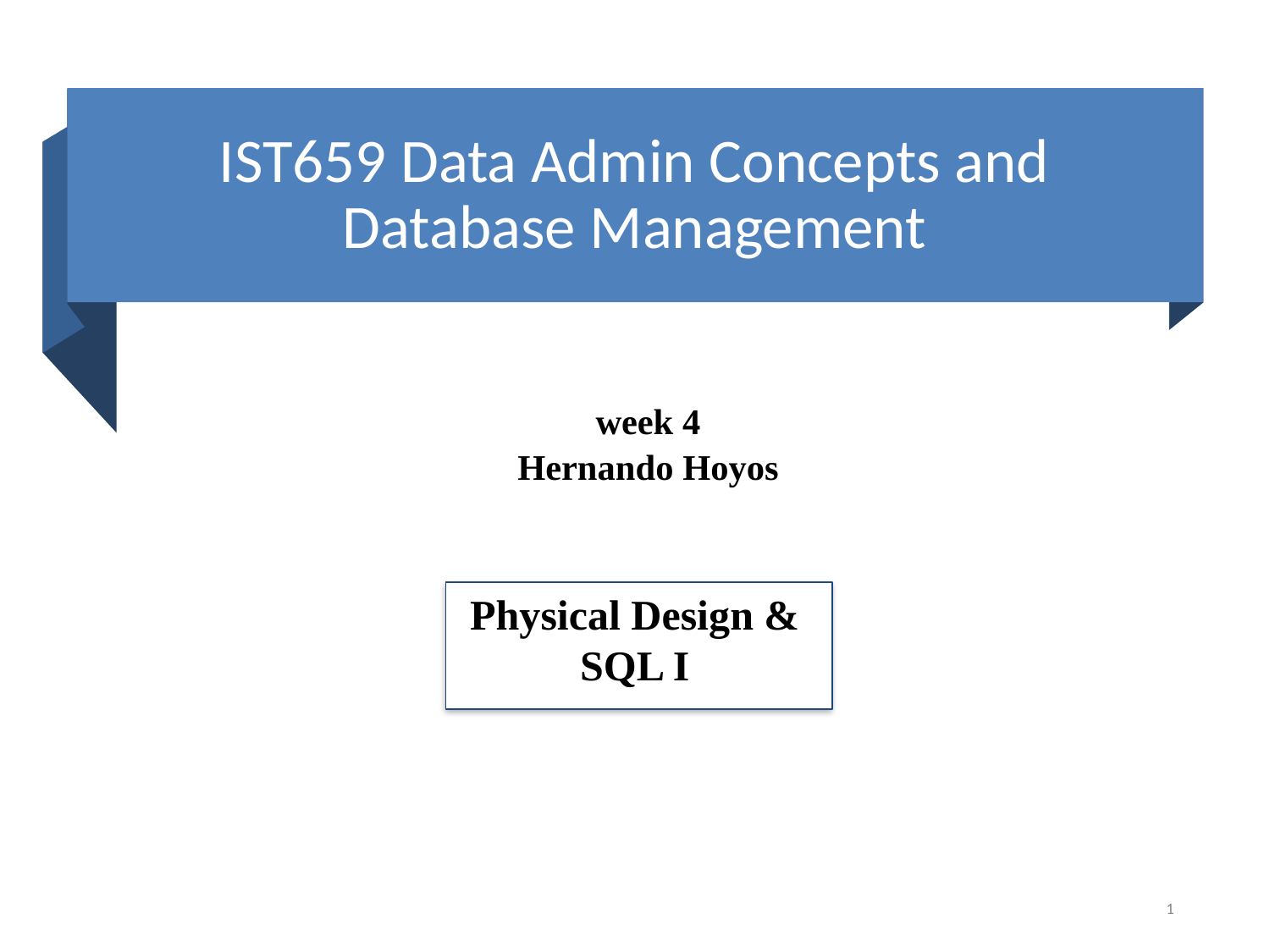

IST659 Data Admin Concepts and Database Management

week 4
Hernando Hoyos

Physical Design & SQL I

1